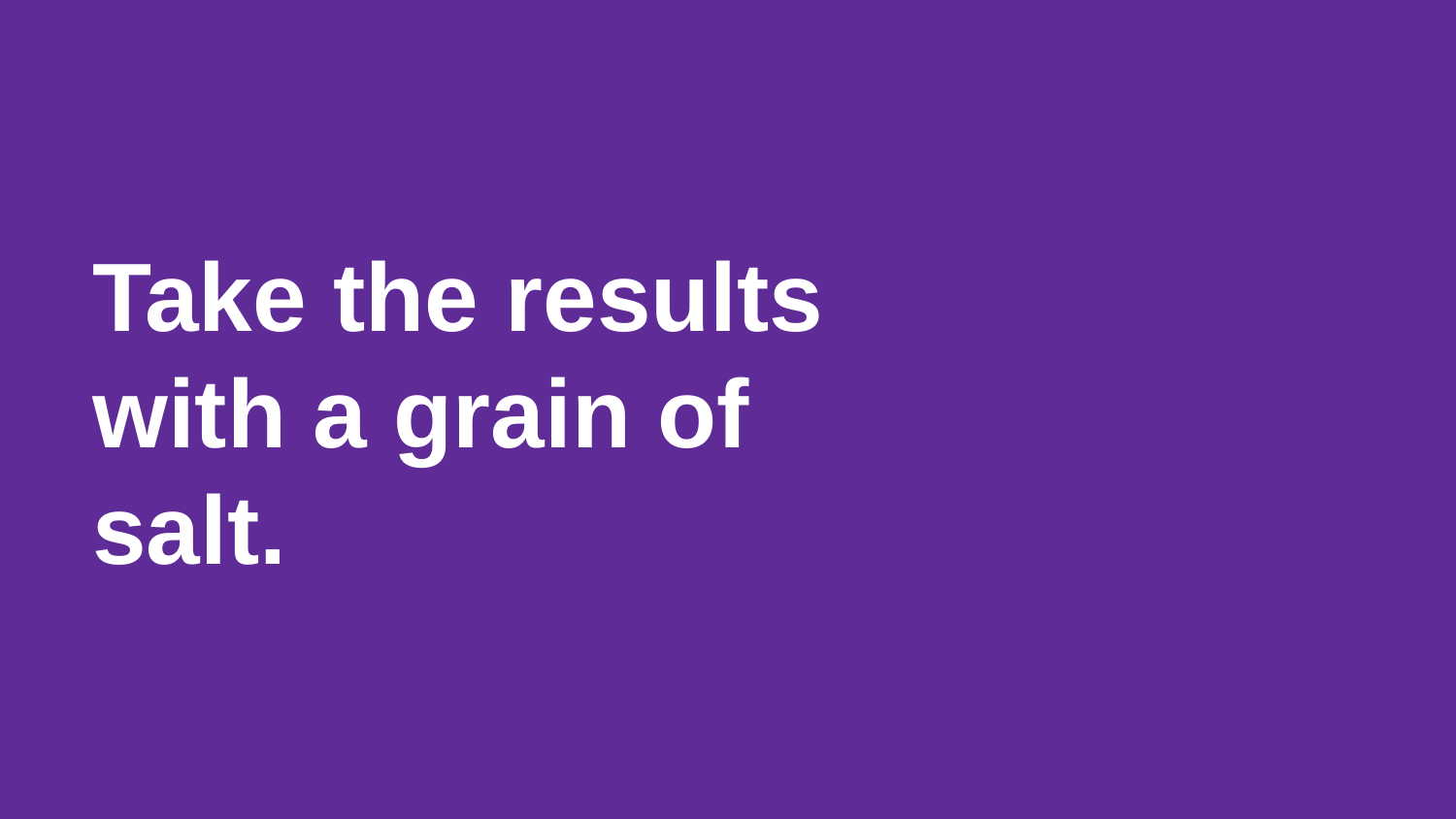

# Take the results with a grain of salt.